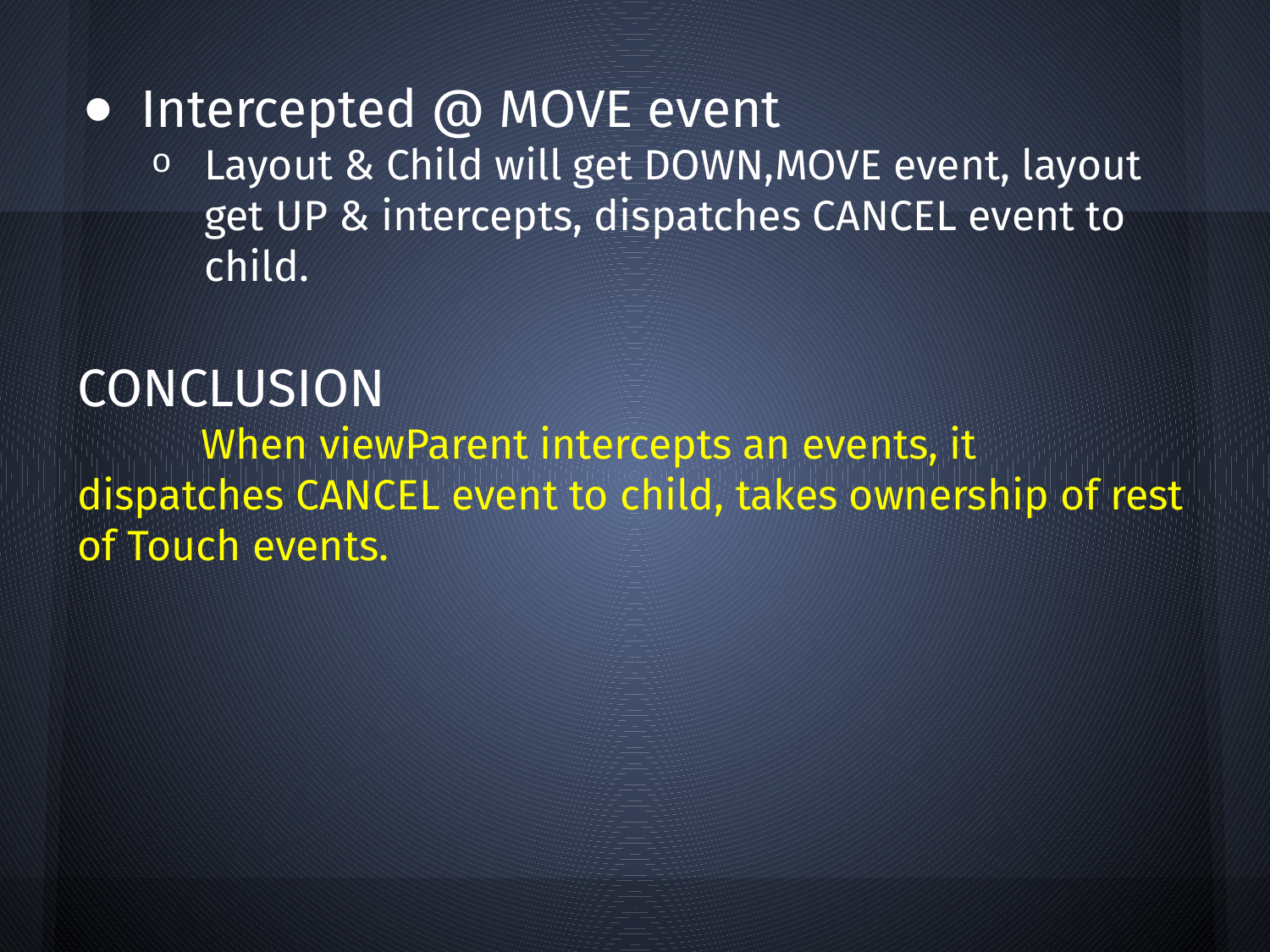

Intercepted @ MOVE event
Layout & Child will get DOWN,MOVE event, layout get UP & intercepts, dispatches CANCEL event to child.

CONCLUSION
           When viewParent intercepts an events, it dispatches CANCEL event to child, takes ownership of rest of Touch events.